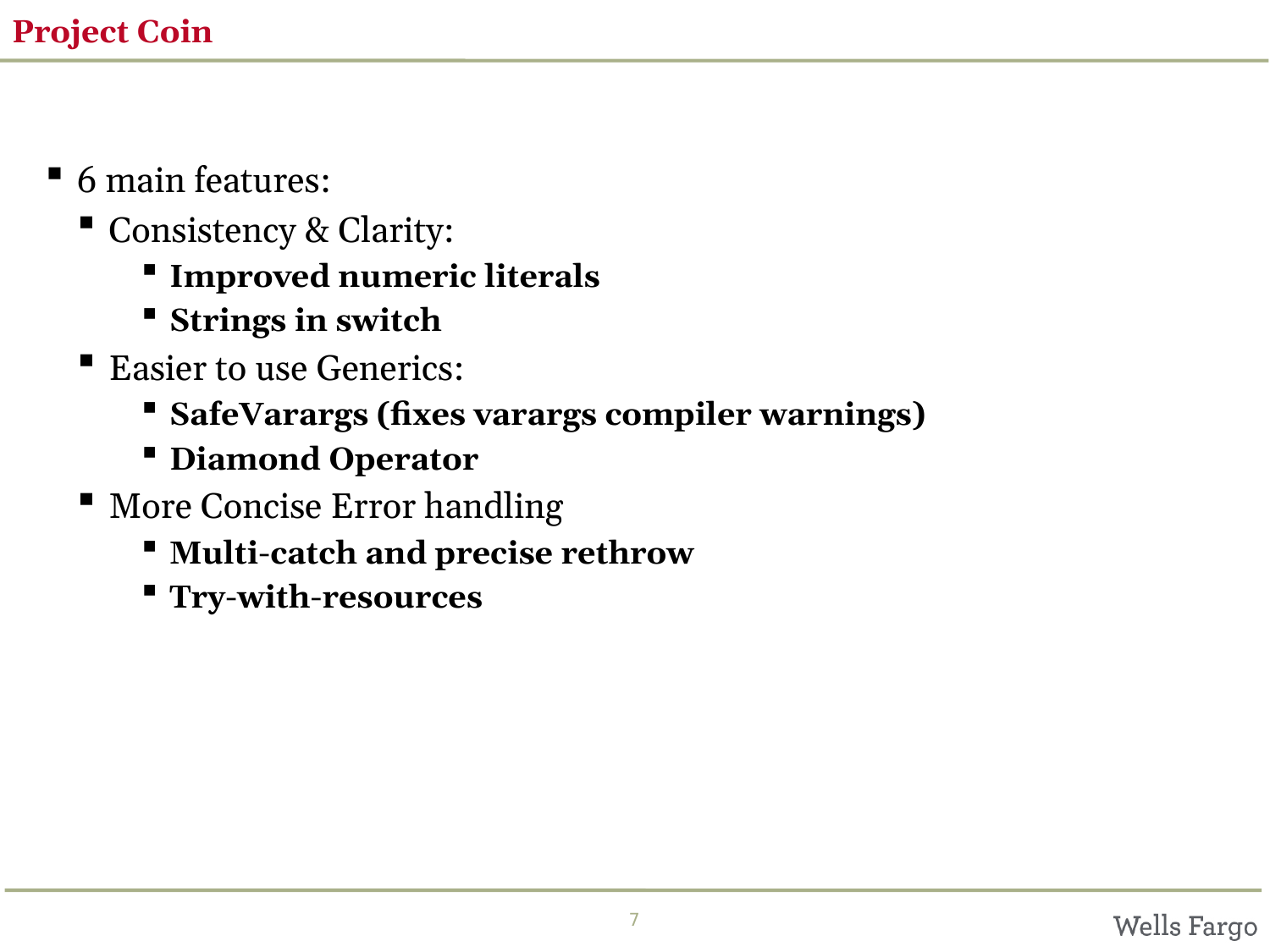

# Project Coin
6 main features:
Consistency & Clarity:
Improved numeric literals
Strings in switch
Easier to use Generics:
SafeVarargs (fixes varargs compiler warnings)
Diamond Operator
More Concise Error handling
Multi-catch and precise rethrow
Try-with-resources
7